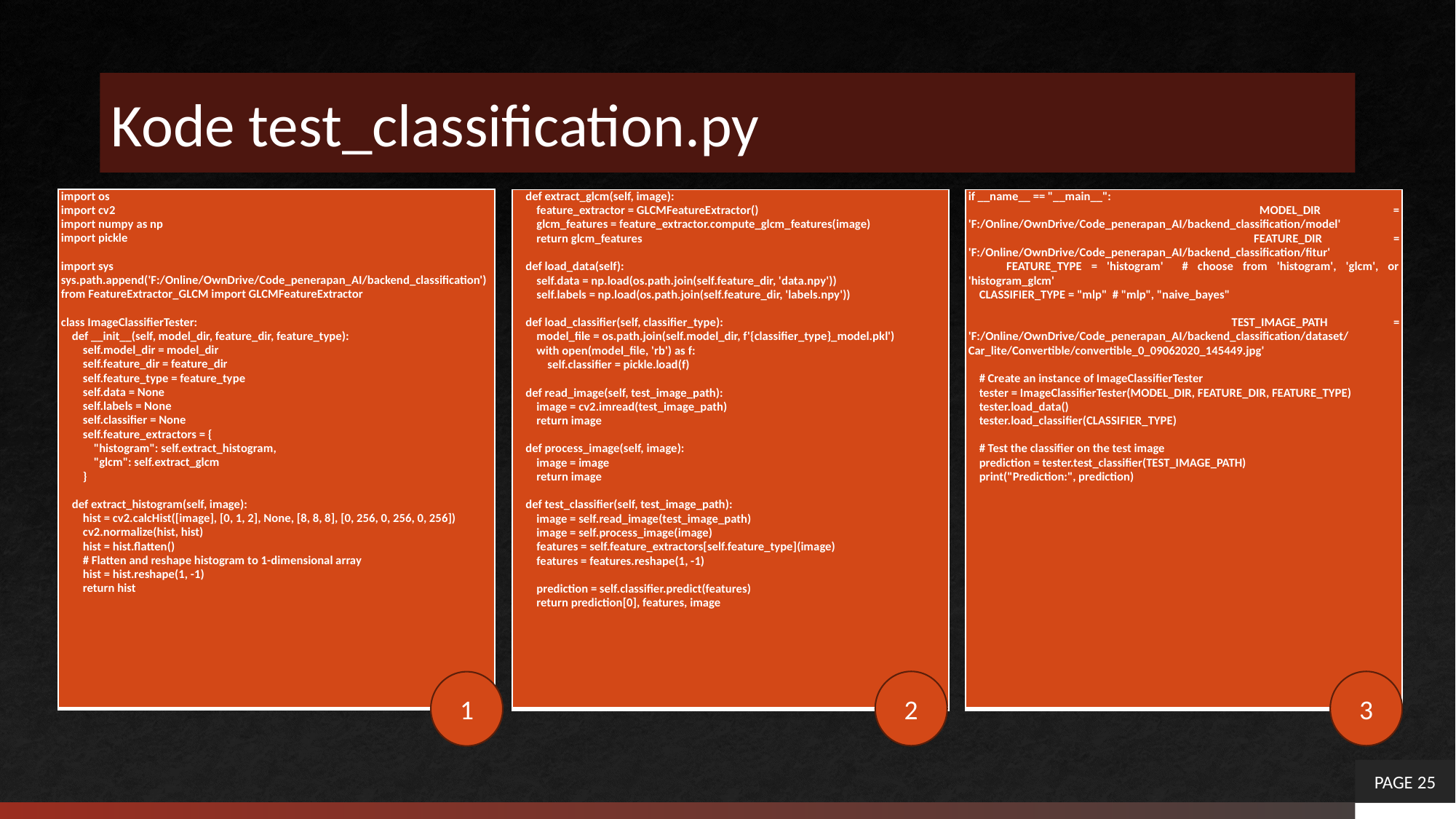

# Kode test_classification.py
| import os import cv2 import numpy as np import pickle import sys sys.path.append('F:/Online/OwnDrive/Code\_penerapan\_AI/backend\_classification') from FeatureExtractor\_GLCM import GLCMFeatureExtractor class ImageClassifierTester: def \_\_init\_\_(self, model\_dir, feature\_dir, feature\_type): self.model\_dir = model\_dir self.feature\_dir = feature\_dir self.feature\_type = feature\_type self.data = None self.labels = None self.classifier = None self.feature\_extractors = { "histogram": self.extract\_histogram, "glcm": self.extract\_glcm } def extract\_histogram(self, image): hist = cv2.calcHist([image], [0, 1, 2], None, [8, 8, 8], [0, 256, 0, 256, 0, 256]) cv2.normalize(hist, hist) hist = hist.flatten() # Flatten and reshape histogram to 1-dimensional array hist = hist.reshape(1, -1) return hist |
| --- |
| def extract\_glcm(self, image): feature\_extractor = GLCMFeatureExtractor() glcm\_features = feature\_extractor.compute\_glcm\_features(image) return glcm\_features def load\_data(self): self.data = np.load(os.path.join(self.feature\_dir, 'data.npy')) self.labels = np.load(os.path.join(self.feature\_dir, 'labels.npy')) def load\_classifier(self, classifier\_type): model\_file = os.path.join(self.model\_dir, f'{classifier\_type}\_model.pkl') with open(model\_file, 'rb') as f: self.classifier = pickle.load(f) def read\_image(self, test\_image\_path): image = cv2.imread(test\_image\_path) return image def process\_image(self, image): image = image return image def test\_classifier(self, test\_image\_path): image = self.read\_image(test\_image\_path) image = self.process\_image(image) features = self.feature\_extractors[self.feature\_type](image) features = features.reshape(1, -1) prediction = self.classifier.predict(features) return prediction[0], features, image |
| --- |
| if \_\_name\_\_ == "\_\_main\_\_": MODEL\_DIR = 'F:/Online/OwnDrive/Code\_penerapan\_AI/backend\_classification/model' FEATURE\_DIR = 'F:/Online/OwnDrive/Code\_penerapan\_AI/backend\_classification/fitur' FEATURE\_TYPE = 'histogram' # choose from 'histogram', 'glcm', or 'histogram\_glcm' CLASSIFIER\_TYPE = "mlp" # "mlp", "naive\_bayes" TEST\_IMAGE\_PATH = 'F:/Online/OwnDrive/Code\_penerapan\_AI/backend\_classification/dataset/Car\_lite/Convertible/convertible\_0\_09062020\_145449.jpg' # Create an instance of ImageClassifierTester tester = ImageClassifierTester(MODEL\_DIR, FEATURE\_DIR, FEATURE\_TYPE) tester.load\_data() tester.load\_classifier(CLASSIFIER\_TYPE) # Test the classifier on the test image prediction = tester.test\_classifier(TEST\_IMAGE\_PATH) print("Prediction:", prediction) |
| --- |
2
3
1
PAGE 25